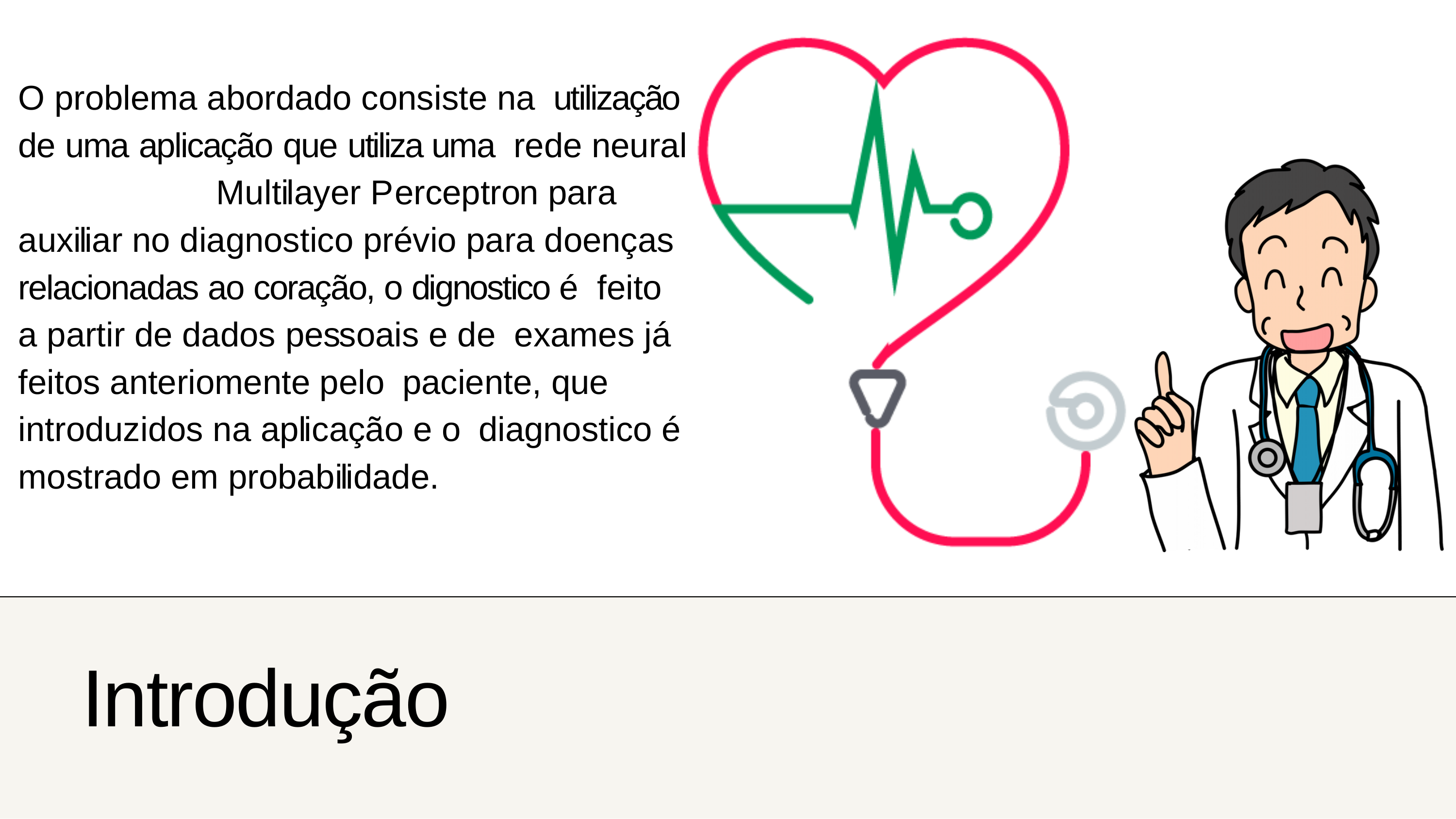

O problema abordado consiste na  utilização de uma aplicação que utiliza uma  rede neural	Multilayer Perceptron para  auxiliar no diagnostico prévio para doenças  relacionadas ao coração, o dignostico é  feito a partir de dados pessoais e de  exames já feitos anteriomente pelo  paciente, que introduzidos na aplicação e o  diagnostico é mostrado em probabilidade.
Introdução